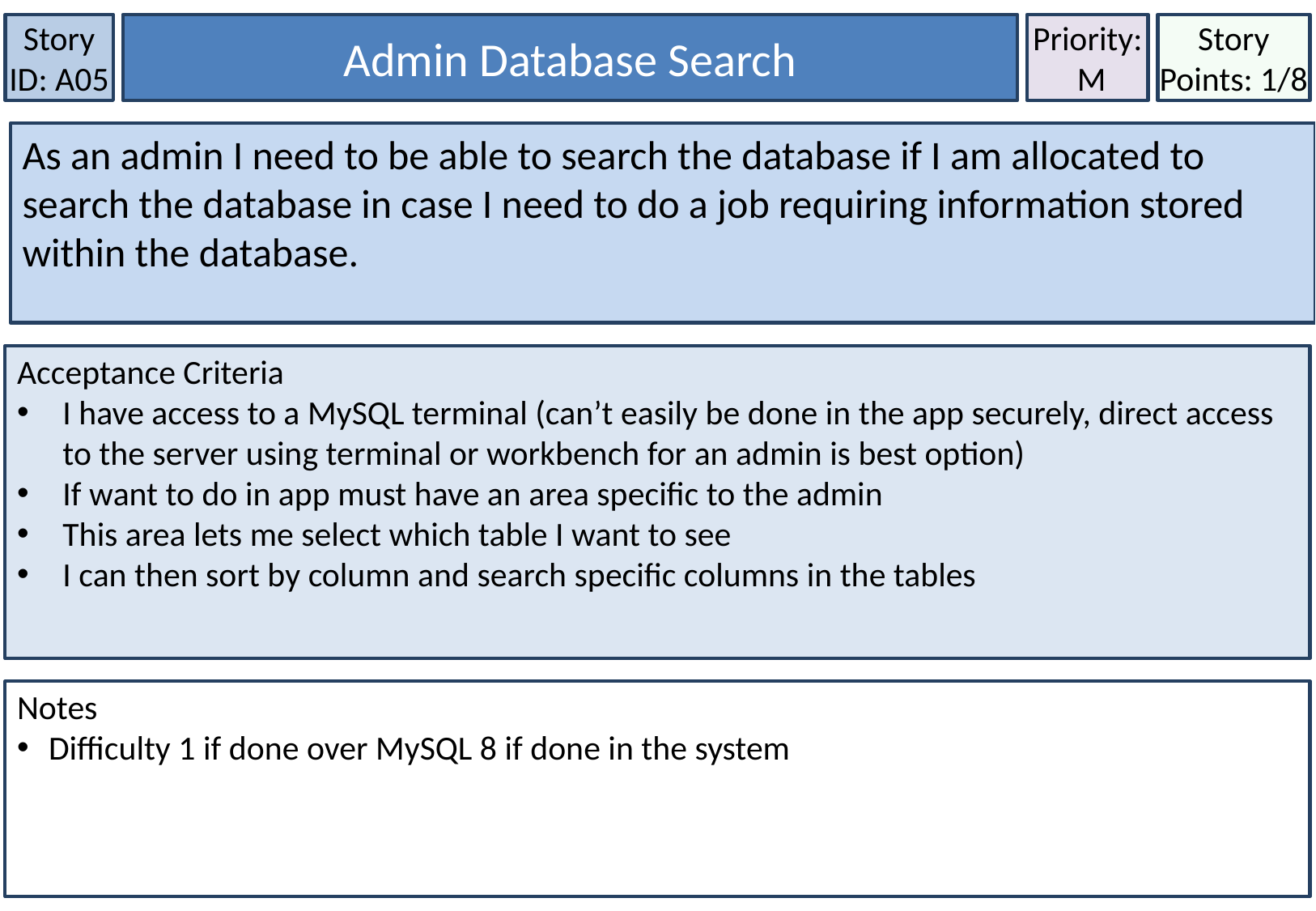

Story ID: A05
Admin Database Search
Priority:
 M
Story Points: 1/8
As an admin I need to be able to search the database if I am allocated to search the database in case I need to do a job requiring information stored within the database.
Acceptance Criteria
I have access to a MySQL terminal (can’t easily be done in the app securely, direct access to the server using terminal or workbench for an admin is best option)
If want to do in app must have an area specific to the admin
This area lets me select which table I want to see
I can then sort by column and search specific columns in the tables

Notes
 Difficulty 1 if done over MySQL 8 if done in the system